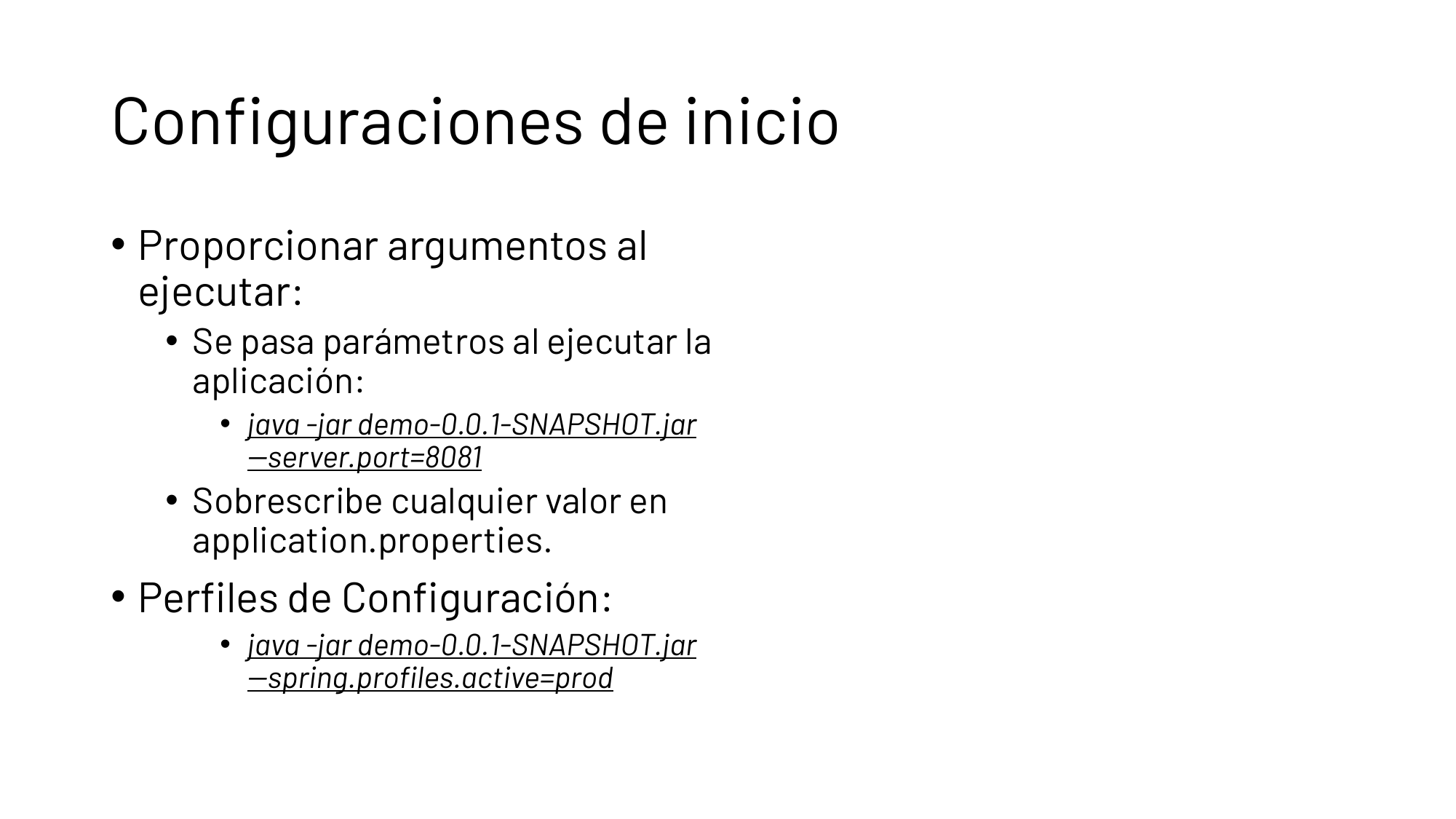

# Configuraciones de inicio
Proporcionar argumentos al ejecutar:
Se pasa parámetros al ejecutar la aplicación:
java -jar demo-0.0.1-SNAPSHOT.jar --server.port=8081
Sobrescribe cualquier valor en application.properties.
Perfiles de Configuración:
java -jar demo-0.0.1-SNAPSHOT.jar --spring.profiles.active=prod